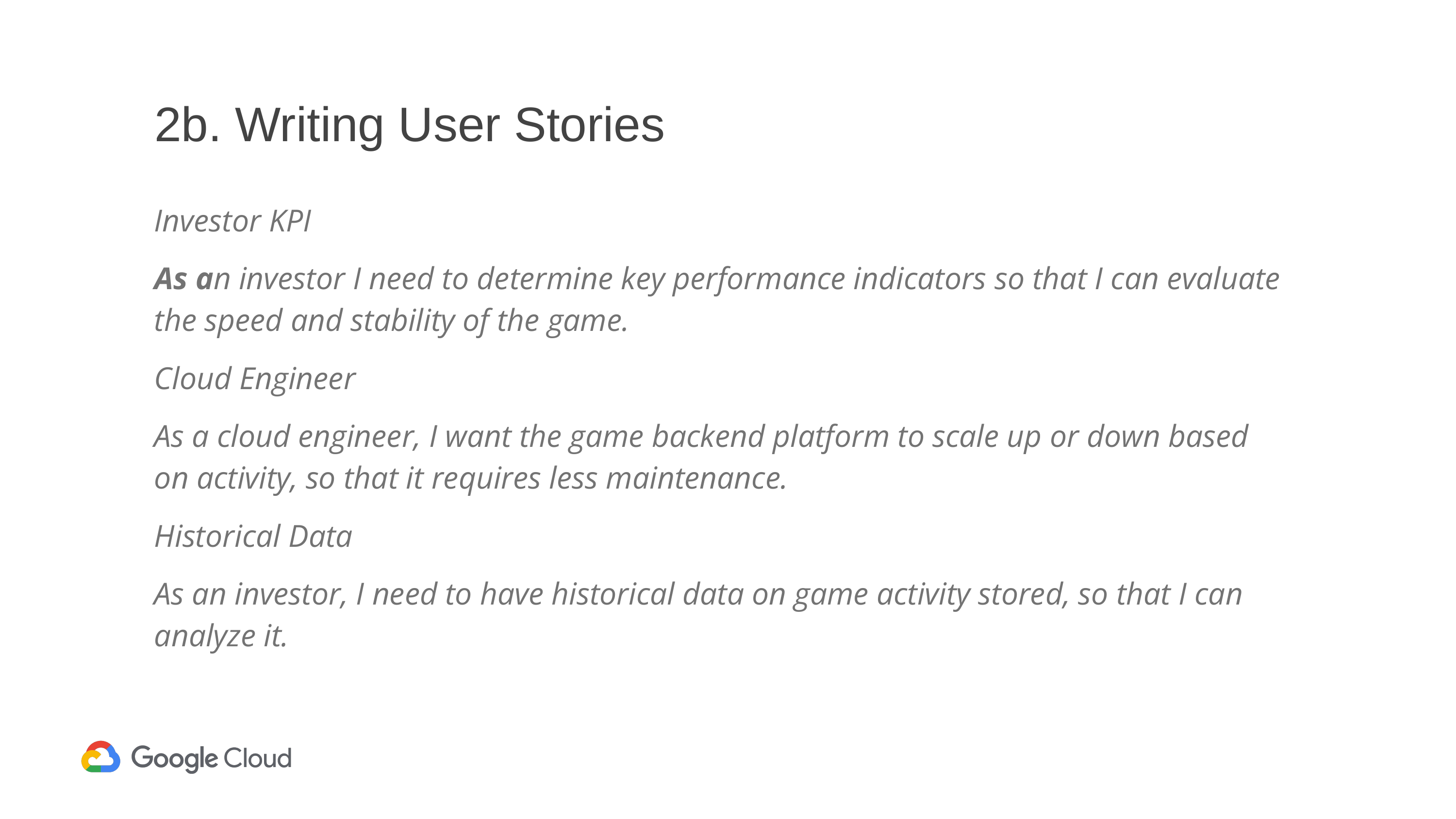

# 2b. Writing User Stories
Investor KPI
As an investor I need to determine key performance indicators so that I can evaluate the speed and stability of the game.
Cloud Engineer
As a cloud engineer, I want the game backend platform to scale up or down based on activity, so that it requires less maintenance.
Historical Data
As an investor, I need to have historical data on game activity stored, so that I can analyze it.